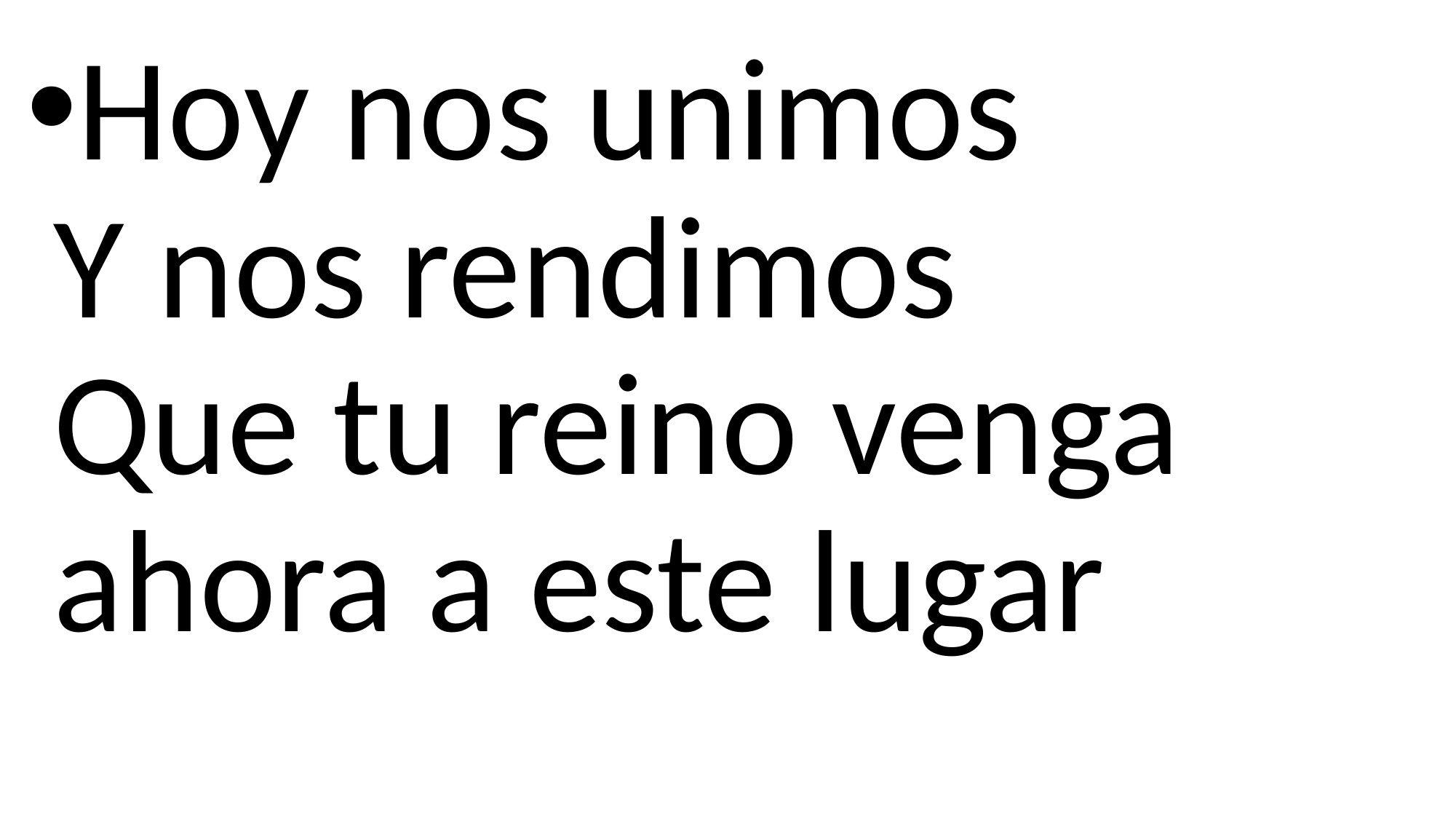

Hoy nos unimos
Y nos rendimos
Que tu reino venga ahora a este lugar